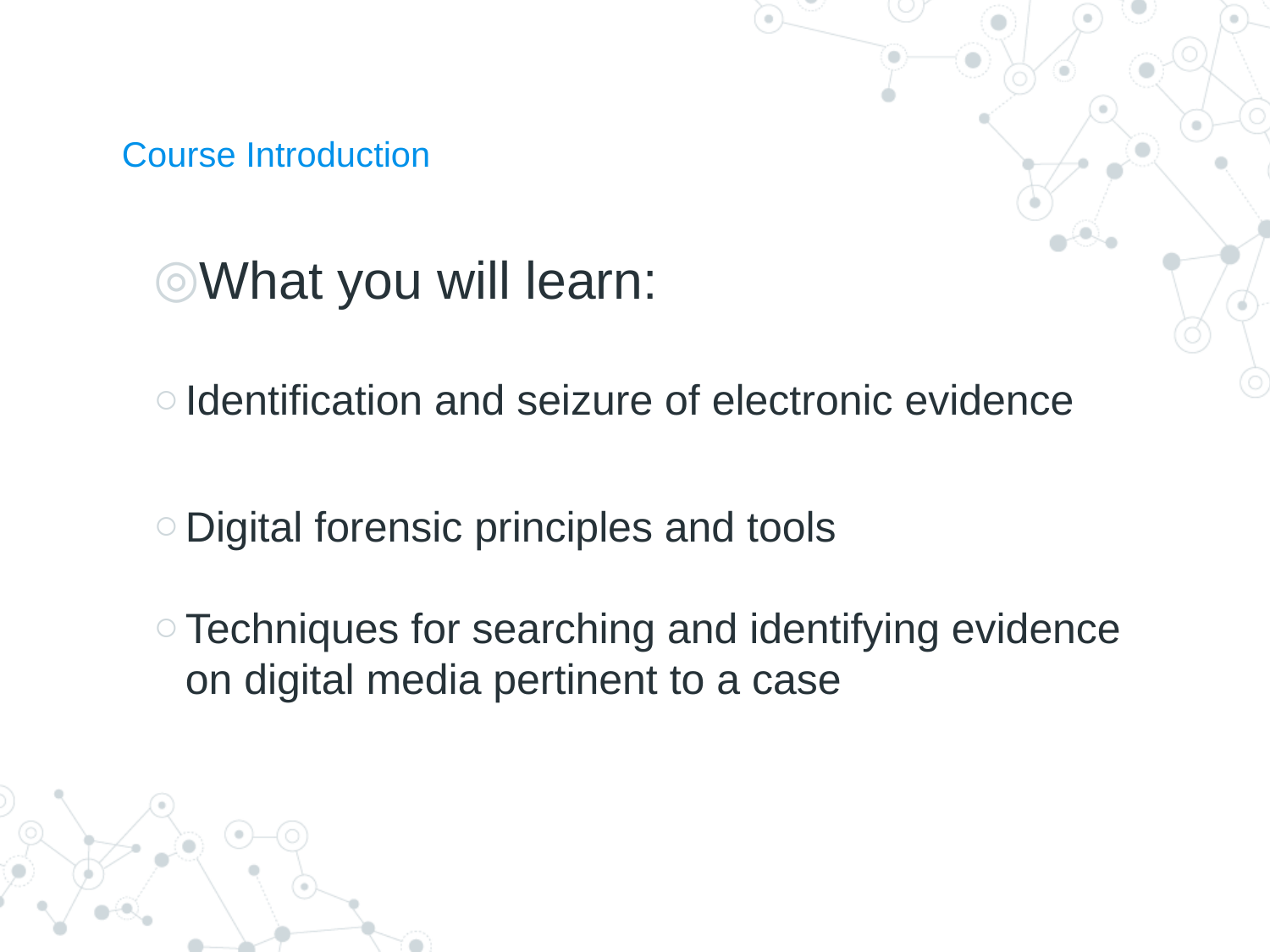

# Course Introduction
What you will learn:

Identification and seizure of electronic evidence

Digital forensic principles and tools

Techniques for searching and identifying evidence on digital media pertinent to a case